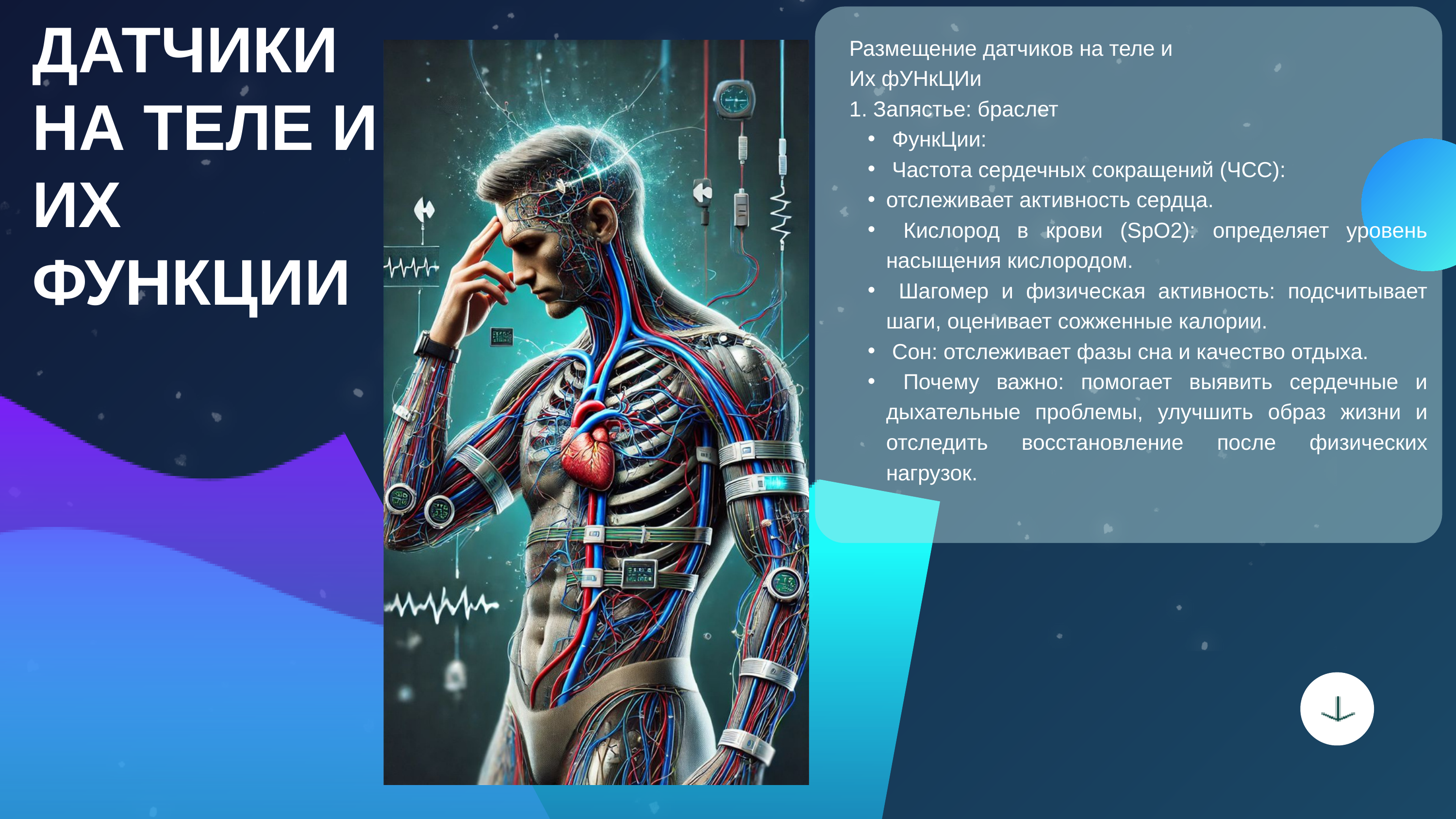

ДАТЧИКИ
НА ТЕЛЕ И ИХ ФУНКЦИИ
Размещение датчиков на теле и
Их фУНкЦИи
1. Запястье: браслет
 ФункЦии:
 Частота сердечных сокращений (ЧСС):
отслеживает активность сердца.
 Кислород в крови (SpO2): определяет уровень насыщения кислородом.
 Шагомер и физическая активность: подсчитывает шаги, оценивает сожженные калории.
 Сон: отслеживает фазы сна и качество отдыха.
 Почему важно: помогает выявить сердечные и дыхательные проблемы, улучшить образ жизни и отследить восстановление после физических нагрузок.